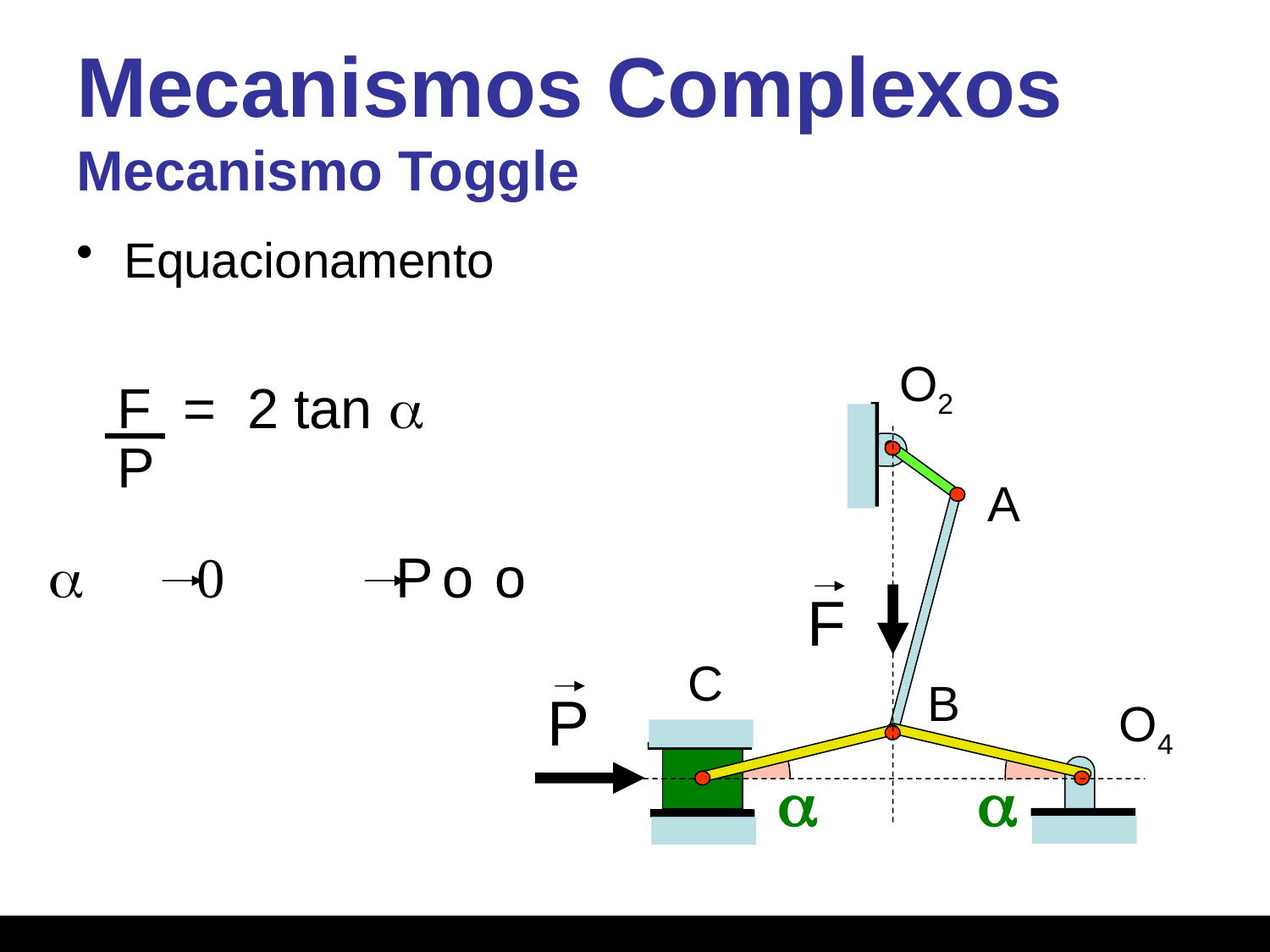

# Mecanismos Complexos Mecanismo Toggle
Equacionamento

O2

A

C

B
O4

F

P

α
α

F  =  2 tan α
P

α    0      P    o
o